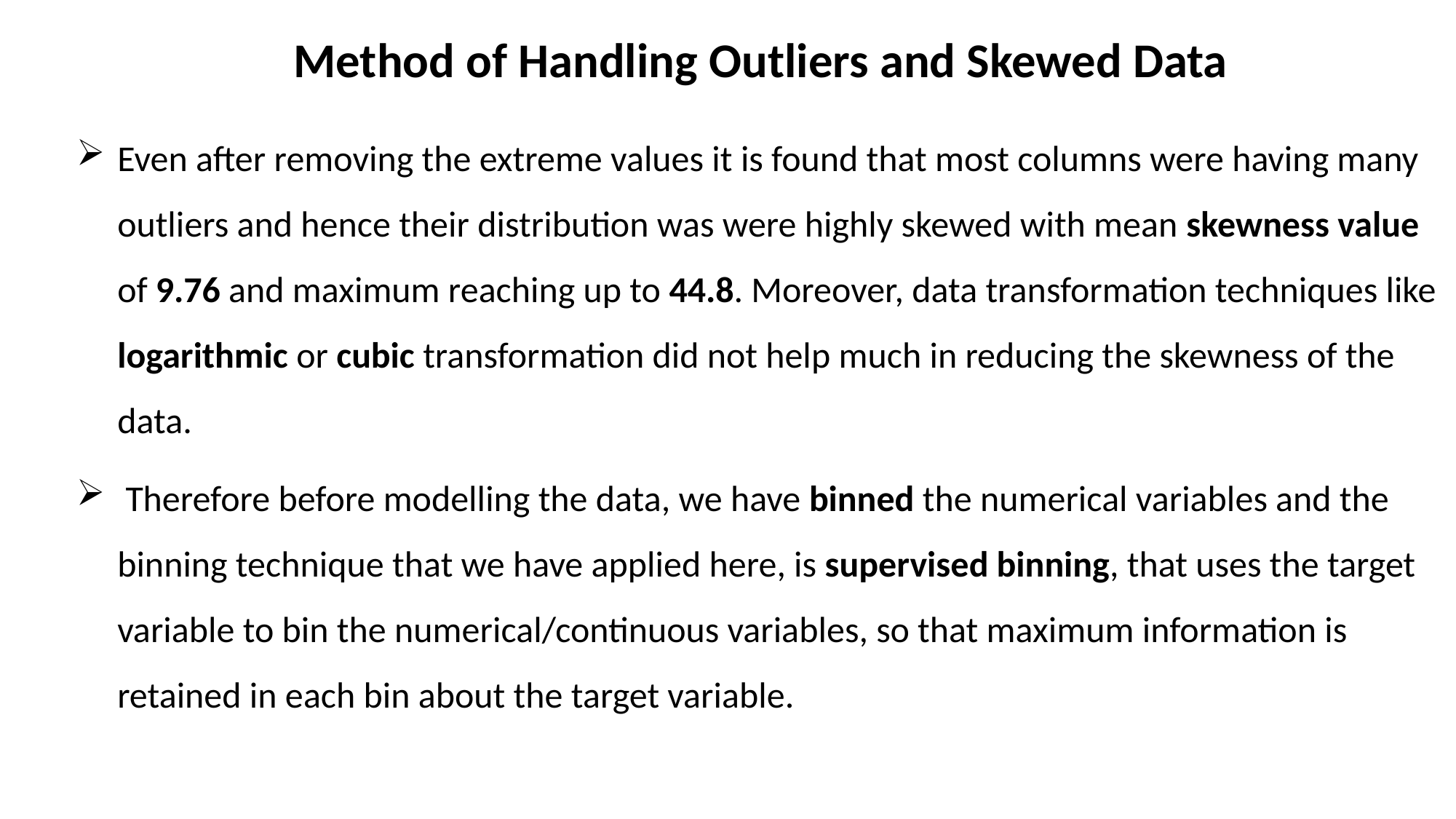

Method of Handling Outliers and Skewed Data
Even after removing the extreme values it is found that most columns were having many outliers and hence their distribution was were highly skewed with mean skewness value of 9.76 and maximum reaching up to 44.8. Moreover, data transformation techniques like logarithmic or cubic transformation did not help much in reducing the skewness of the data.
 Therefore before modelling the data, we have binned the numerical variables and the binning technique that we have applied here, is supervised binning, that uses the target variable to bin the numerical/continuous variables, so that maximum information is retained in each bin about the target variable.